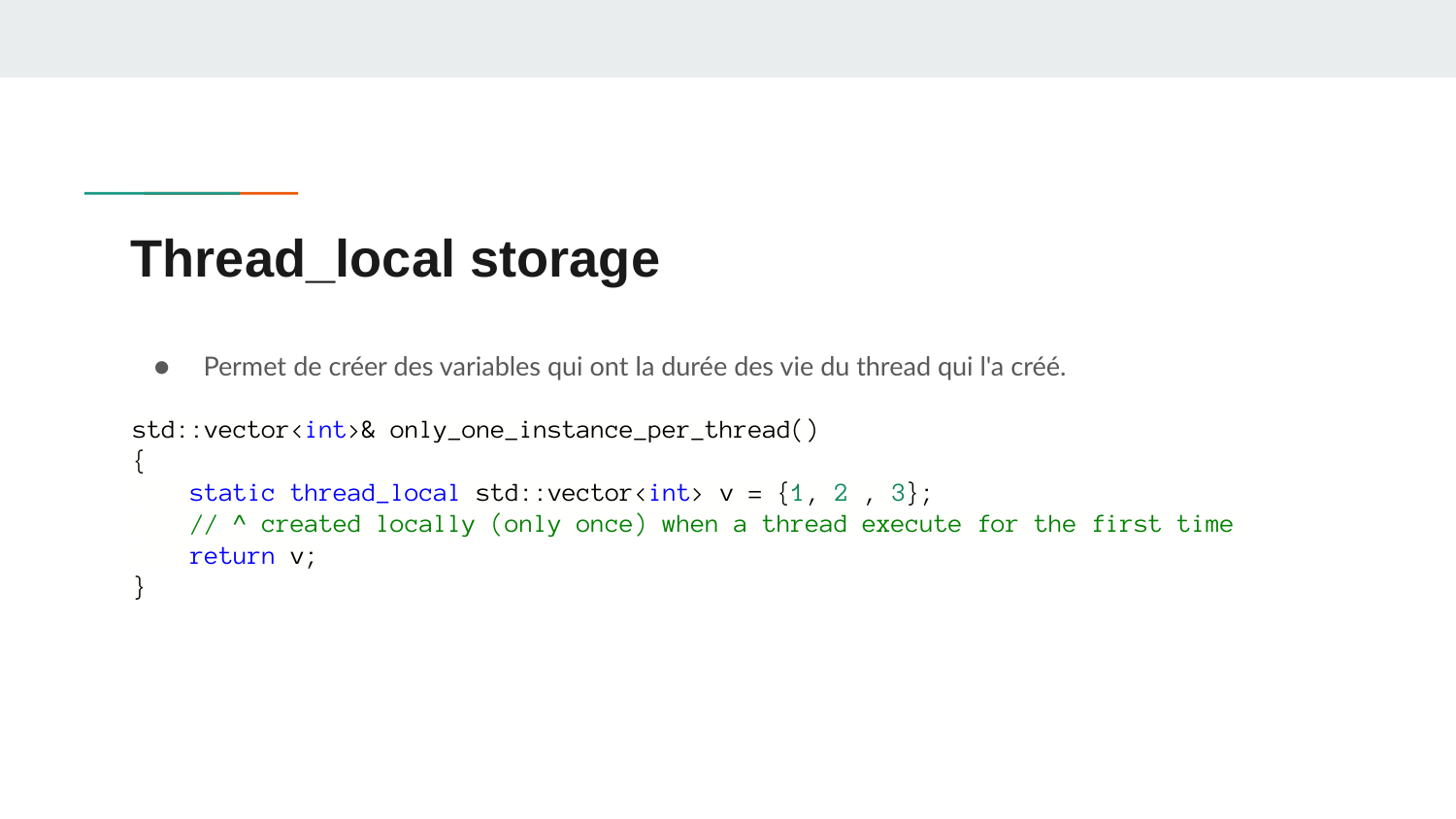

# Thread_local storage
Permet de créer des variables qui ont la durée des vie du thread qui l'a créé.
std::vector<int>& only_one_instance_per_thread()
{
    static thread_local std::vector<int> v = {1, 2 , 3};
    // ^ created locally (only once) when a thread execute for the first time
    return v;
}